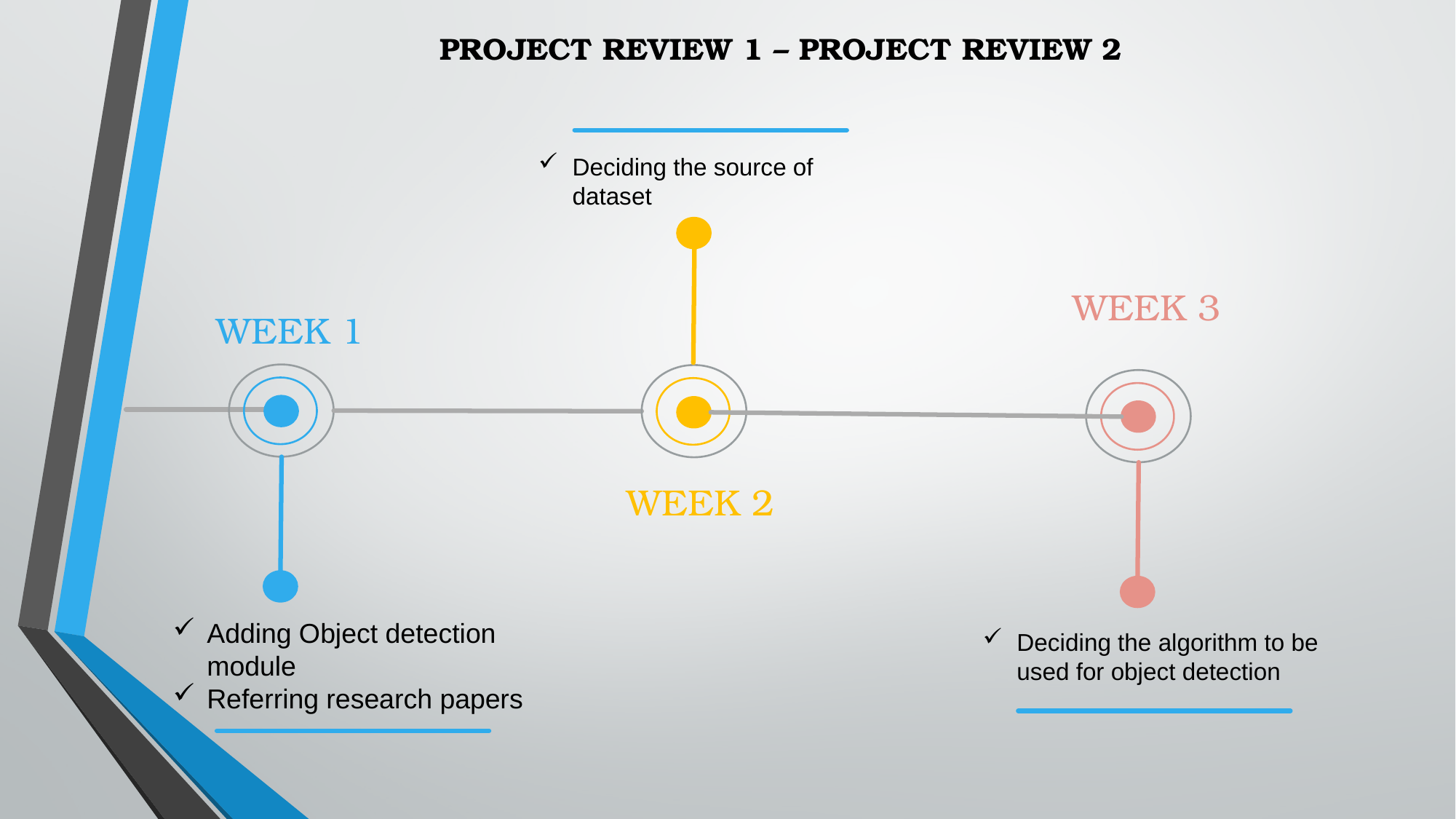

PROJECT REVIEW 1 – PROJECT REVIEW 2
Deciding the source of dataset

WEEK 3
WEEK 1

WEEK 2

Adding Object detection module
Referring research papers
Deciding the algorithm to be used for object detection